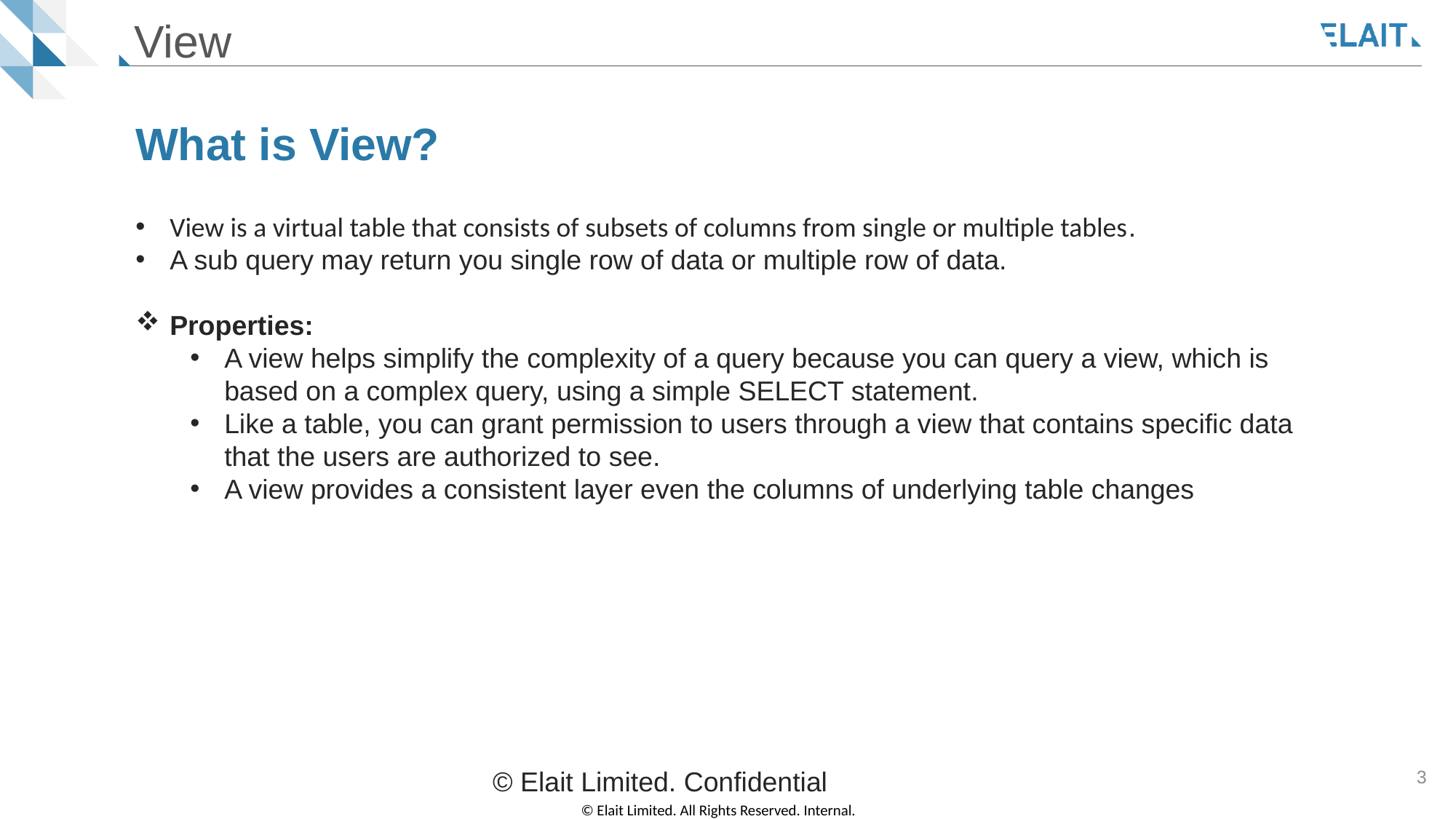

# View
What is View?
View is a virtual table that consists of subsets of columns from single or multiple tables.
A sub query may return you single row of data or multiple row of data.

Properties:
A view helps simplify the complexity of a query because you can query a view, which is based on a complex query, using a simple SELECT statement.
Like a table, you can grant permission to users through a view that contains specific data that the users are authorized to see.
A view provides a consistent layer even the columns of underlying table changes

© Elait Limited. Confidential